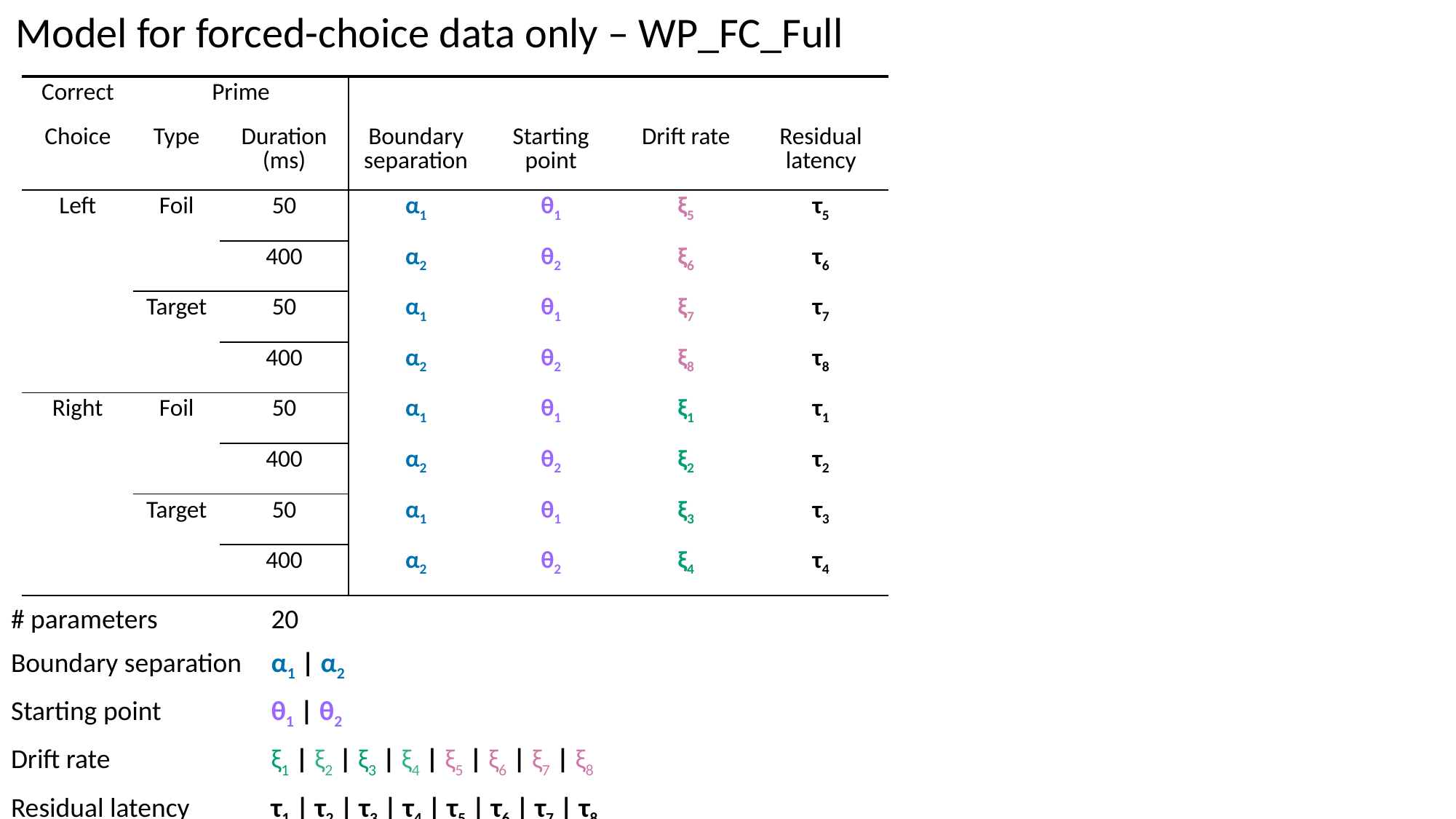

Model for forced-choice data only – WP_FC_Full
| Correct | Prime |  |  |  |  |  |
| --- | --- | --- | --- | --- | --- | --- |
| Choice | Type | Duration (ms) | Boundary separation | Starting point | Drift rate | Residual latency |
| Left | Foil | 50 | α1 | θ1 | ξ5 | τ5 |
|  |  | 400 | α2 | θ2 | ξ6 | τ6 |
|  | Target | 50 | α1 | θ1 | ξ7 | τ7 |
|  |  | 400 | α2 | θ2 | ξ8 | τ8 |
| Right | Foil | 50 | α1 | θ1 | ξ1 | τ1 |
|  |  | 400 | α2 | θ2 | ξ2 | τ2 |
|  | Target | 50 | α1 | θ1 | ξ3 | τ3 |
|  |  | 400 | α2 | θ2 | ξ4 | τ4 |
| # parameters | 20 |
| --- | --- |
| Boundary separation | α1 | α2 |
| Starting point | θ1 | θ2 |
| Drift rate | ξ1 | ξ2 | ξ3 | ξ4 | ξ5 | ξ6 | ξ7 | ξ8 |
| Residual latency | τ1 | τ2 | τ3 | τ4 | τ5 | τ6 | τ7 | τ8 |